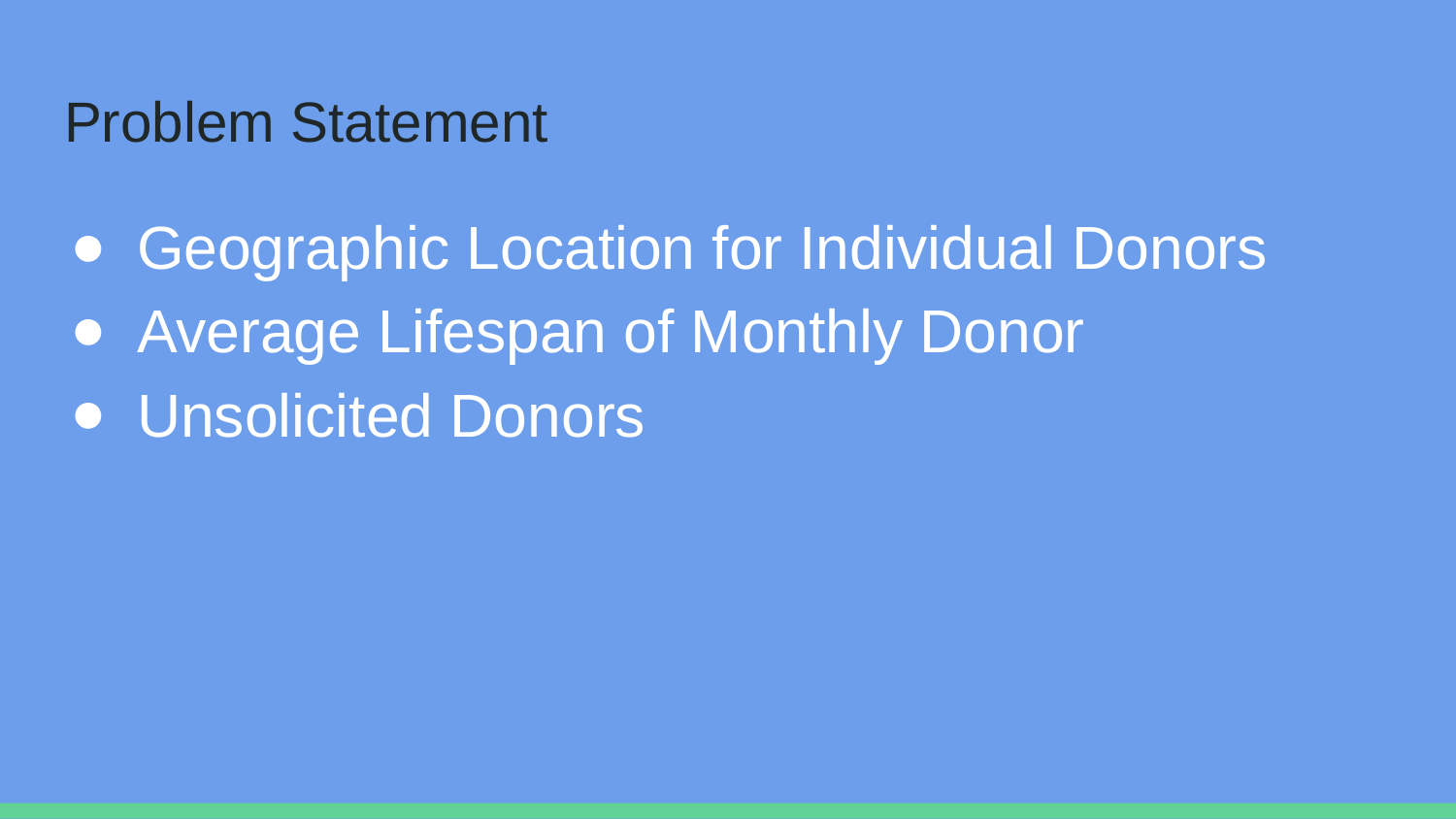

# Problem Statement
Geographic Location for Individual Donors
Average Lifespan of Monthly Donor
Unsolicited Donors